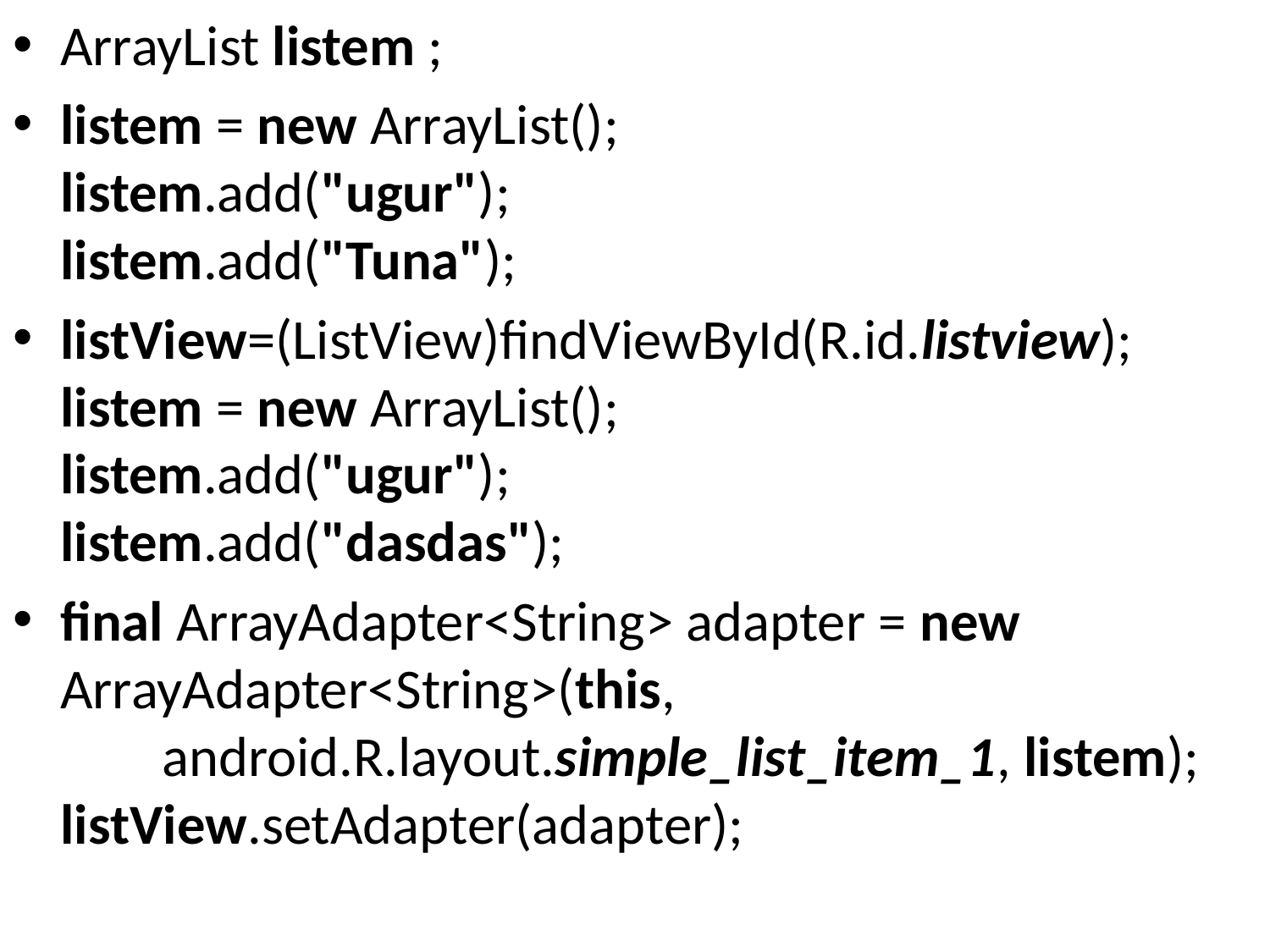

ArrayList listem ;
listem = new ArrayList();
listem.add("ugur");
listem.add("Tuna");
listView=(ListView)findViewById(R.id.listview);
listem = new ArrayList();
listem.add("ugur");
listem.add("dasdas");
final ArrayAdapter<String> adapter = new ArrayAdapter<String>(this,
        android.R.layout.simple_list_item_1, listem);
listView.setAdapter(adapter);